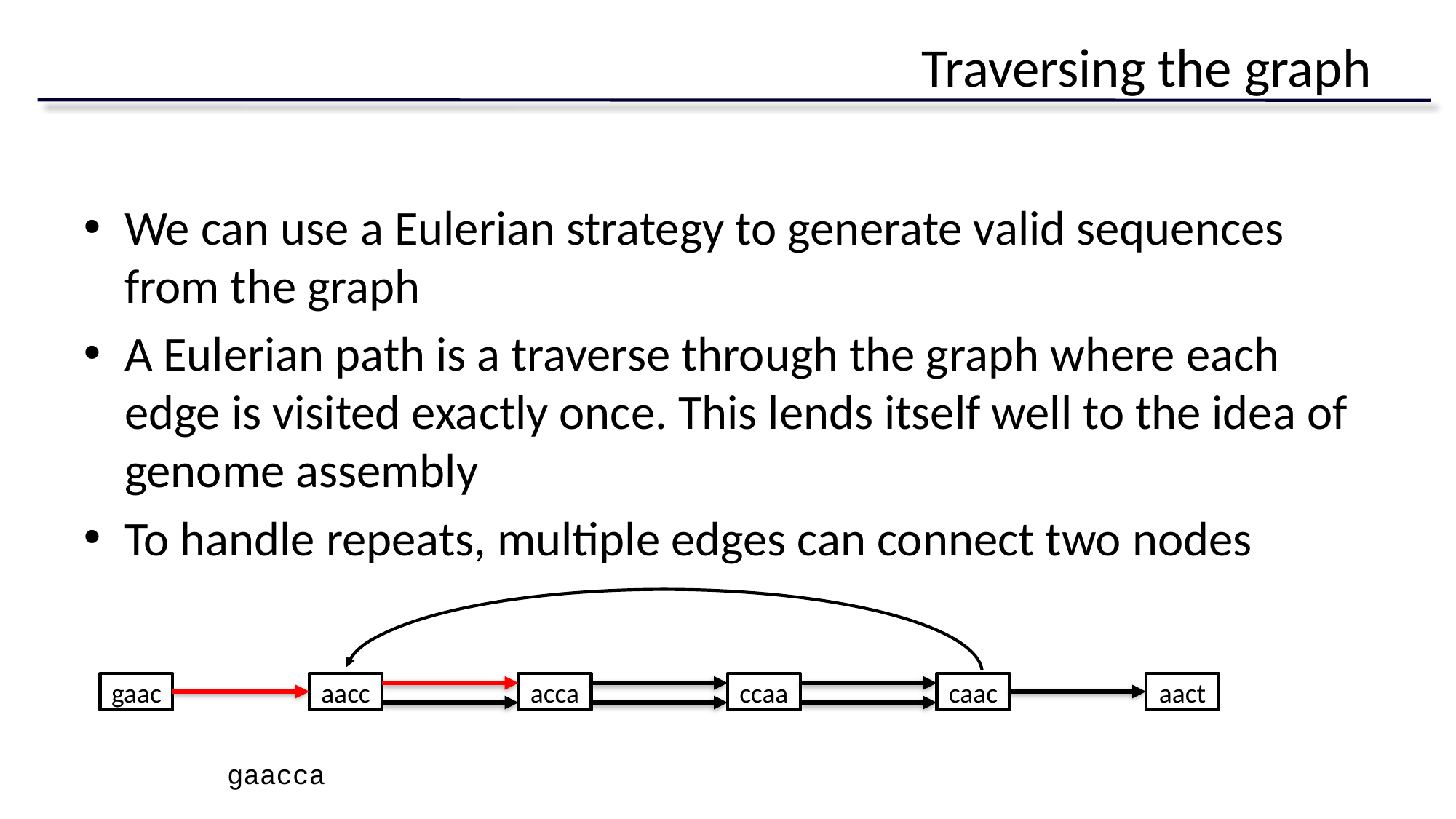

# Traversing the graph
We can use a Eulerian strategy to generate valid sequences from the graph
A Eulerian path is a traverse through the graph where each edge is visited exactly once. This lends itself well to the idea of genome assembly
To handle repeats, multiple edges can connect two nodes

gaac
acca
ccaa
caac
aact
aacc
gaacca